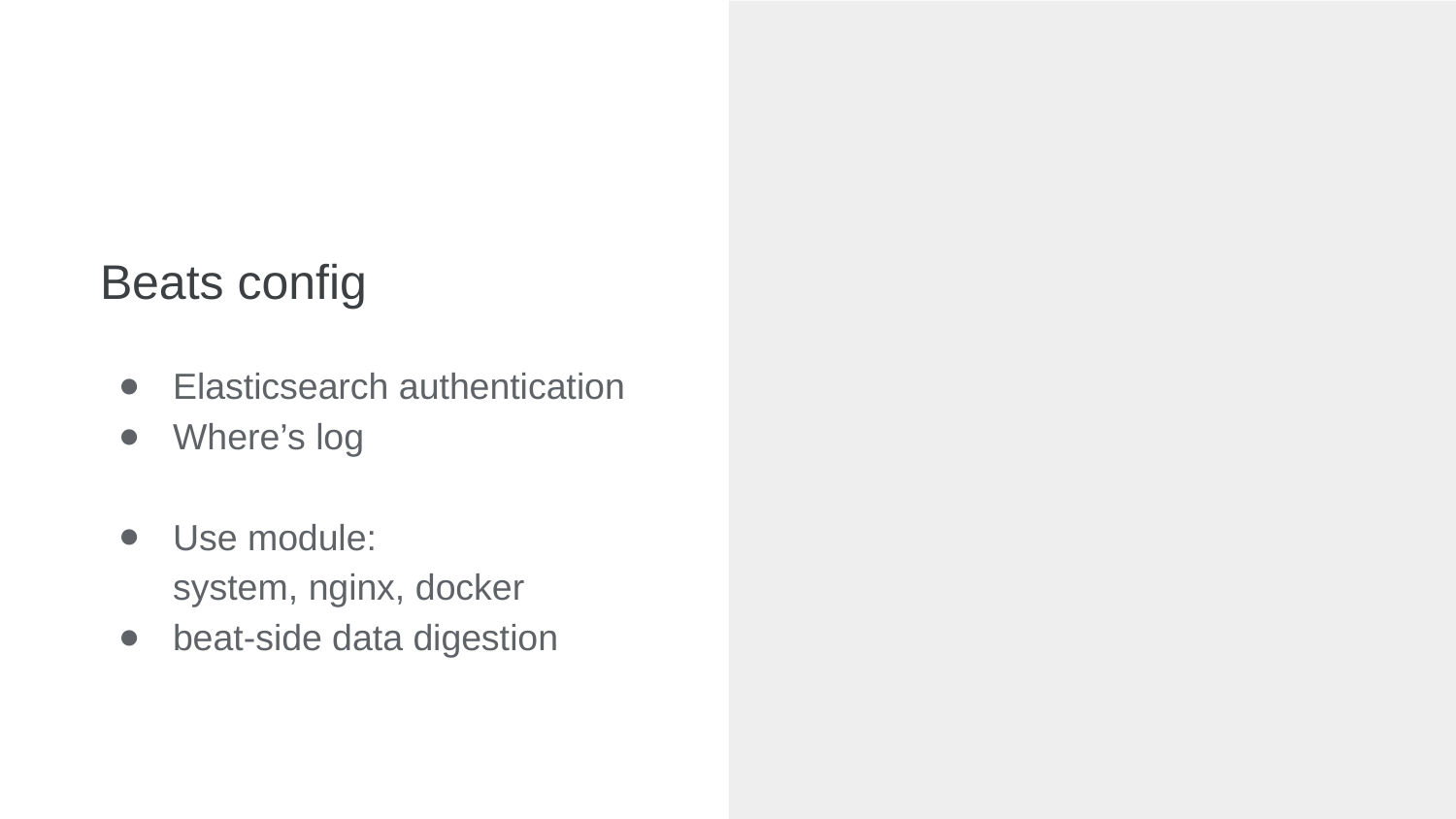

Beats config
Elasticsearch authentication
Where’s log
Use module:
system, nginx, docker
beat-side data digestion